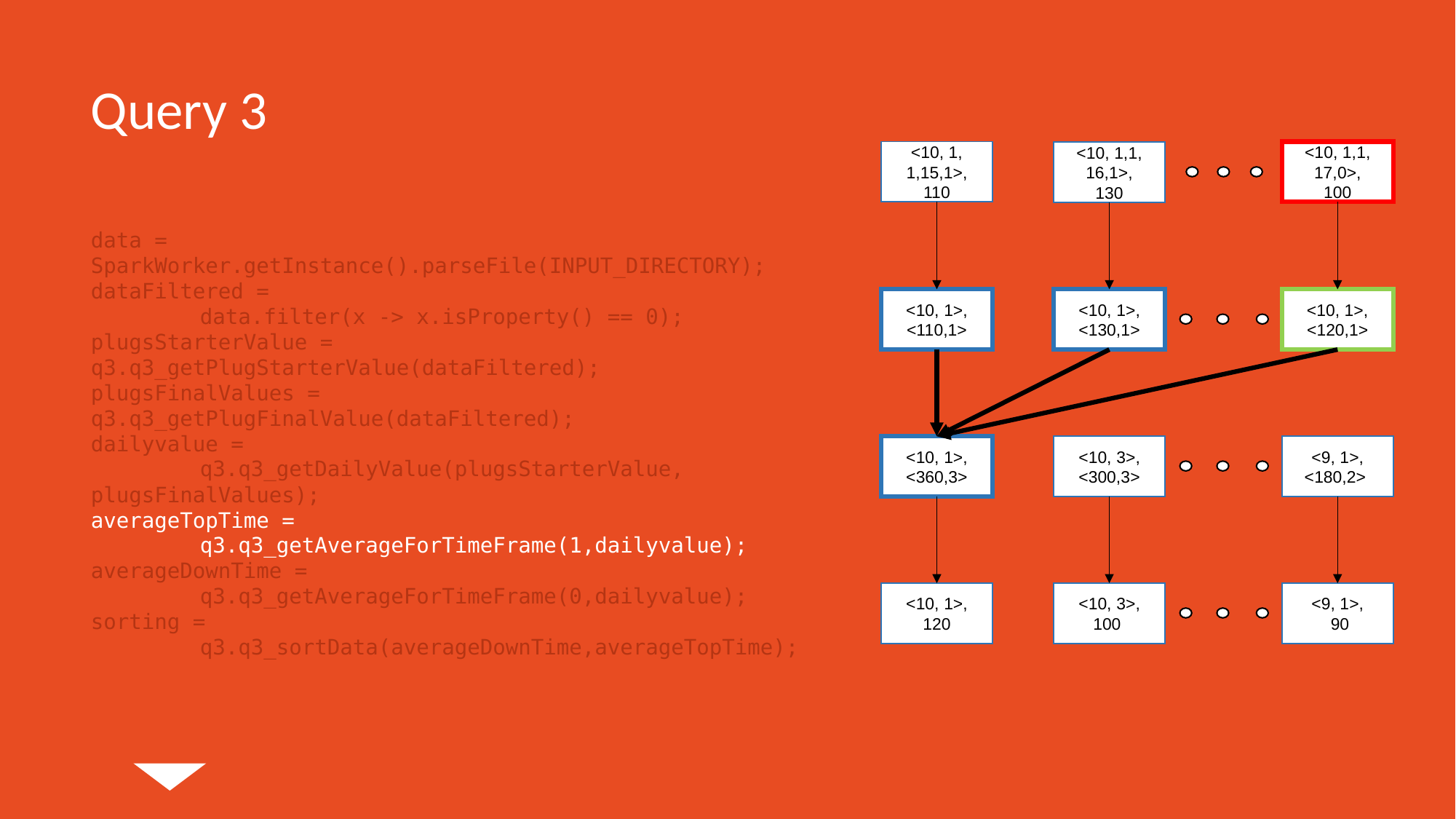

# Query 3
<10, 1,1, 17,0>,
 100
<10, 1, 1,15,1>,
 110
<10, 1,1, 16,1>,
 130

data = SparkWorker.getInstance().parseFile(INPUT_DIRECTORY);
dataFiltered =
	data.filter(x -> x.isProperty() == 0);
plugsStarterValue = 	q3.q3_getPlugStarterValue(dataFiltered);
plugsFinalValues = 	q3.q3_getPlugFinalValue(dataFiltered);
dailyvalue =
	q3.q3_getDailyValue(plugsStarterValue, 	plugsFinalValues);
averageTopTime =
	q3.q3_getAverageForTimeFrame(1,dailyvalue);
averageDownTime =
	q3.q3_getAverageForTimeFrame(0,dailyvalue);
sorting =
	q3.q3_sortData(averageDownTime,averageTopTime);
<10, 1>,
 <110,1>
<10, 1>,
 <130,1>
<10, 1>,
 <120,1>

<10, 1>,
 <360,3>
<10, 3>,
 <300,3>
<9, 1>,
 <180,2>

<10, 1>,
120
<10, 3>,
100
<9, 1>,
 90